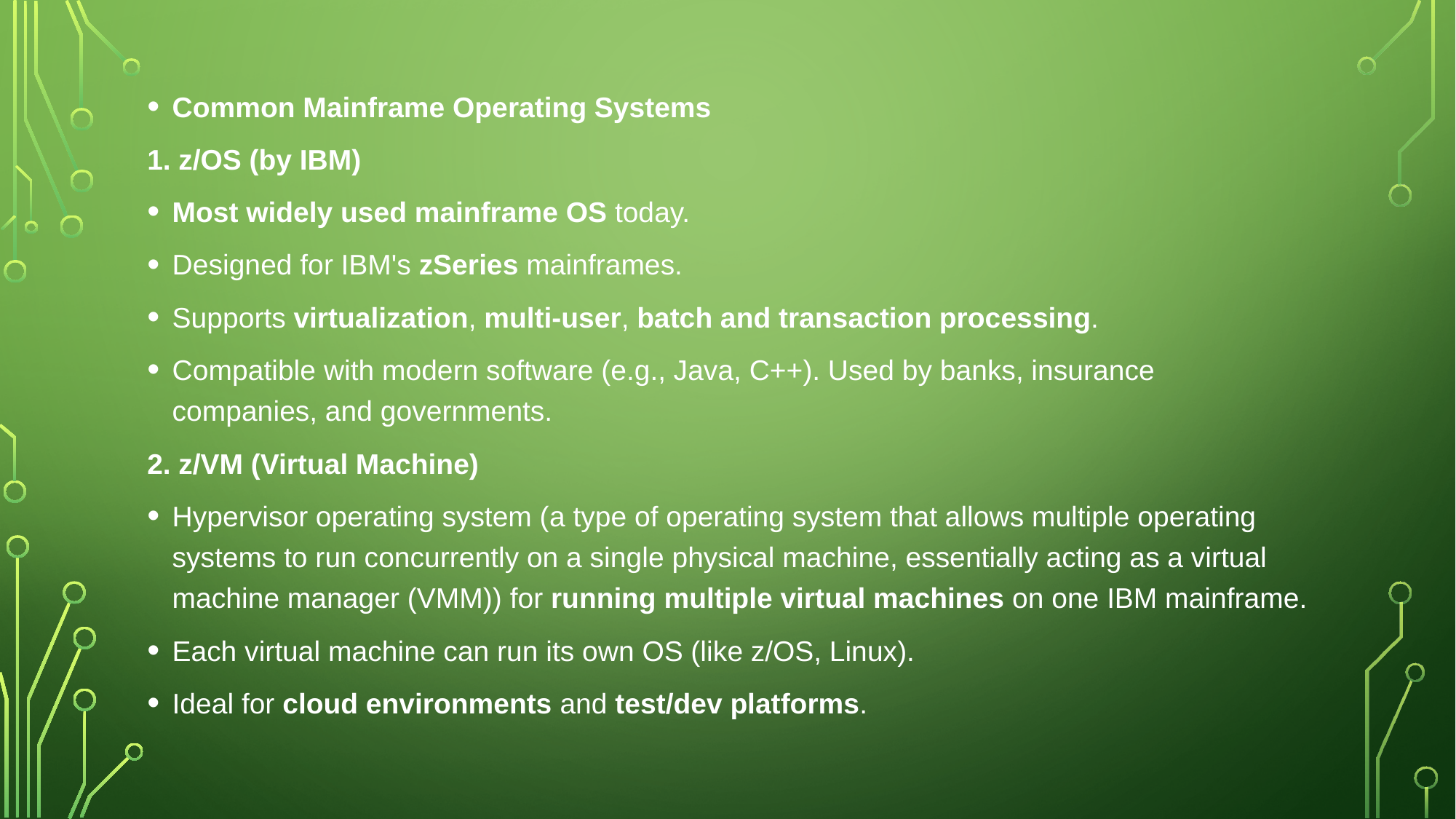

Common Mainframe Operating Systems
1. z/OS (by IBM)
Most widely used mainframe OS today.
Designed for IBM's zSeries mainframes.
Supports virtualization, multi-user, batch and transaction processing.
Compatible with modern software (e.g., Java, C++). Used by banks, insurance companies, and governments.
2. z/VM (Virtual Machine)
Hypervisor operating system (a type of operating system that allows multiple operating systems to run concurrently on a single physical machine, essentially acting as a virtual machine manager (VMM)) for running multiple virtual machines on one IBM mainframe.
Each virtual machine can run its own OS (like z/OS, Linux).
Ideal for cloud environments and test/dev platforms.